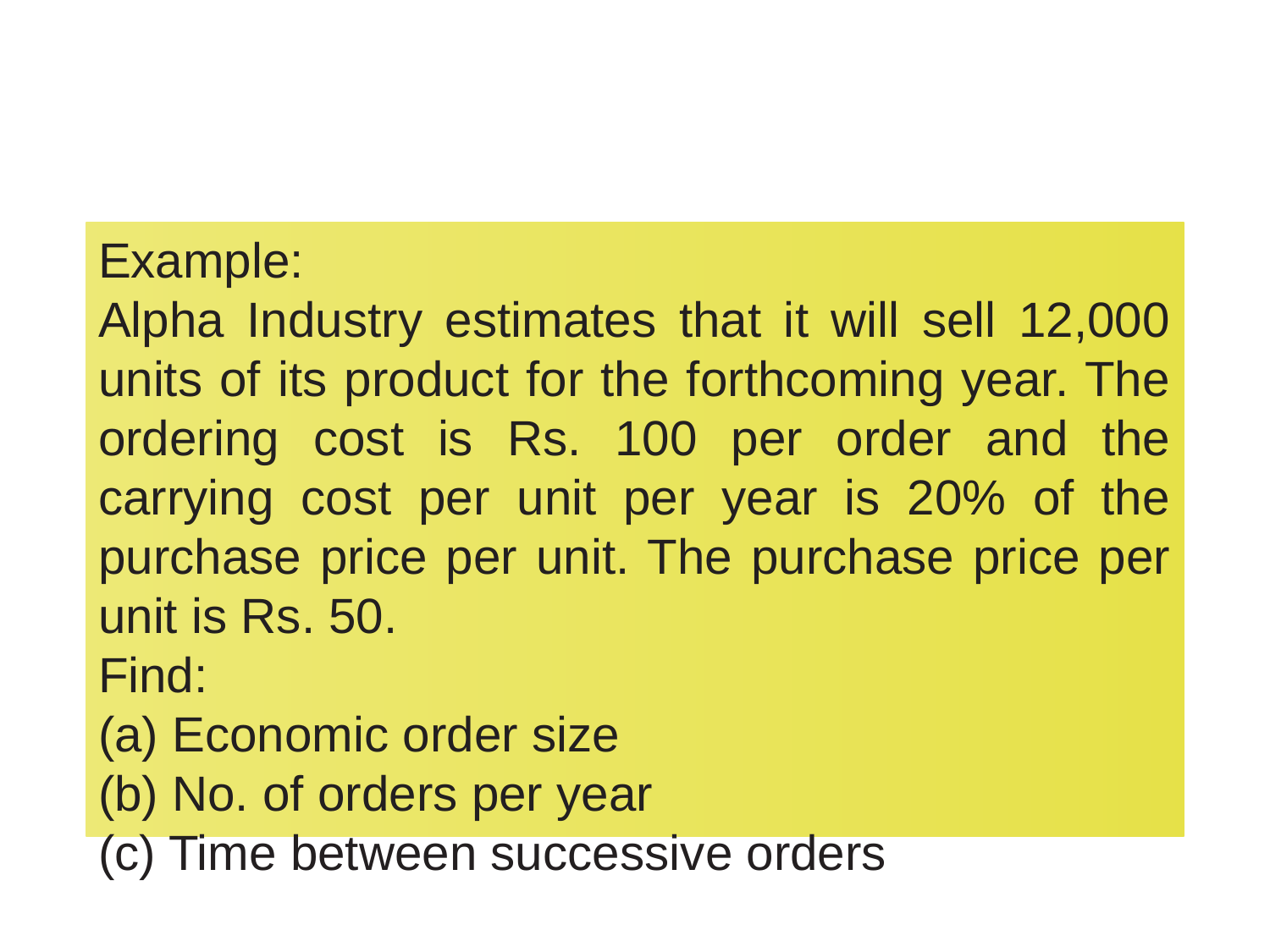

Example:
Alpha Industry estimates that it will sell 12,000 units of its product for the forthcoming year. The ordering cost is Rs. 100 per order and the carrying cost per unit per year is 20% of the purchase price per unit. The purchase price per unit is Rs. 50.
Find:
(a) Economic order size
(b) No. of orders per year
(c) Time between successive orders

10